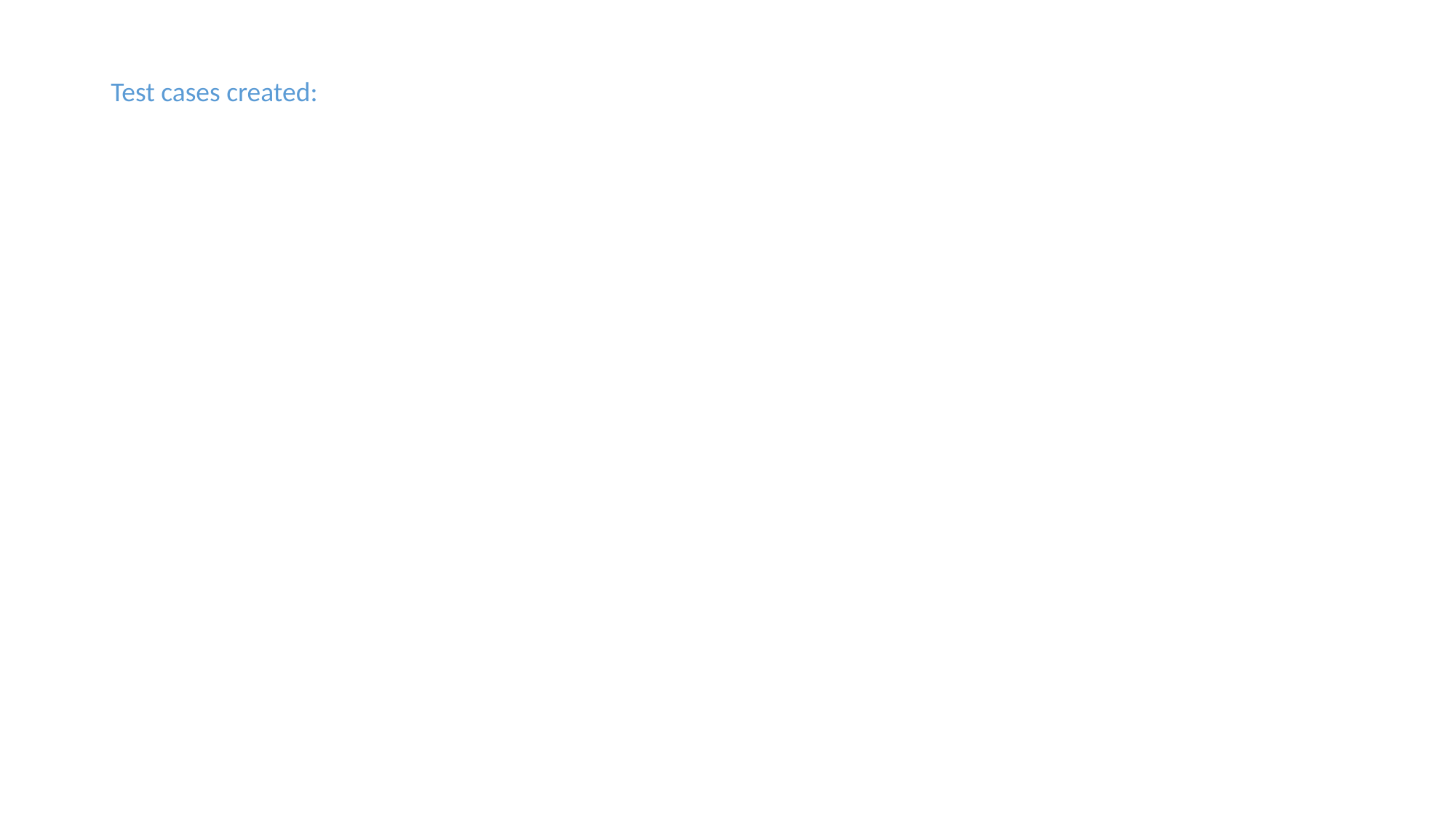

# Test cases created:
Login
Adding CUCM cluster
Sync job
Test connectivity
Logout
Xzc c ccccc cc